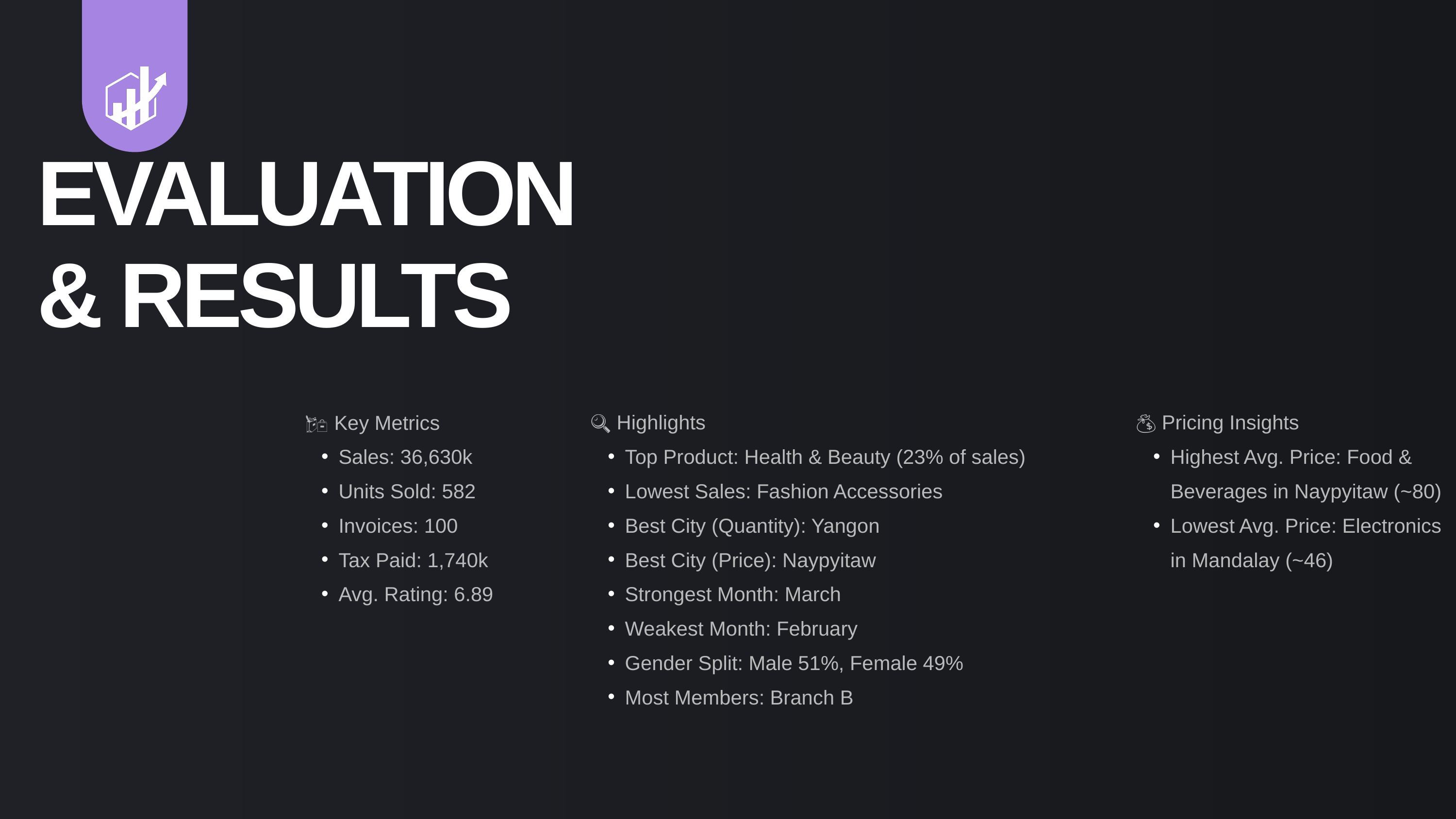

EVALUATION & RESULTS
🛍️ Key Metrics
Sales: 36,630k
Units Sold: 582
Invoices: 100
Tax Paid: 1,740k
Avg. Rating: 6.89

🔍 Highlights
Top Product: Health & Beauty (23% of sales)
Lowest Sales: Fashion Accessories
Best City (Quantity): Yangon
Best City (Price): Naypyitaw
Strongest Month: March
Weakest Month: February
Gender Split: Male 51%, Female 49%
Most Members: Branch B

💰 Pricing Insights
Highest Avg. Price: Food & Beverages in Naypyitaw (~80)
Lowest Avg. Price: Electronics in Mandalay (~46)